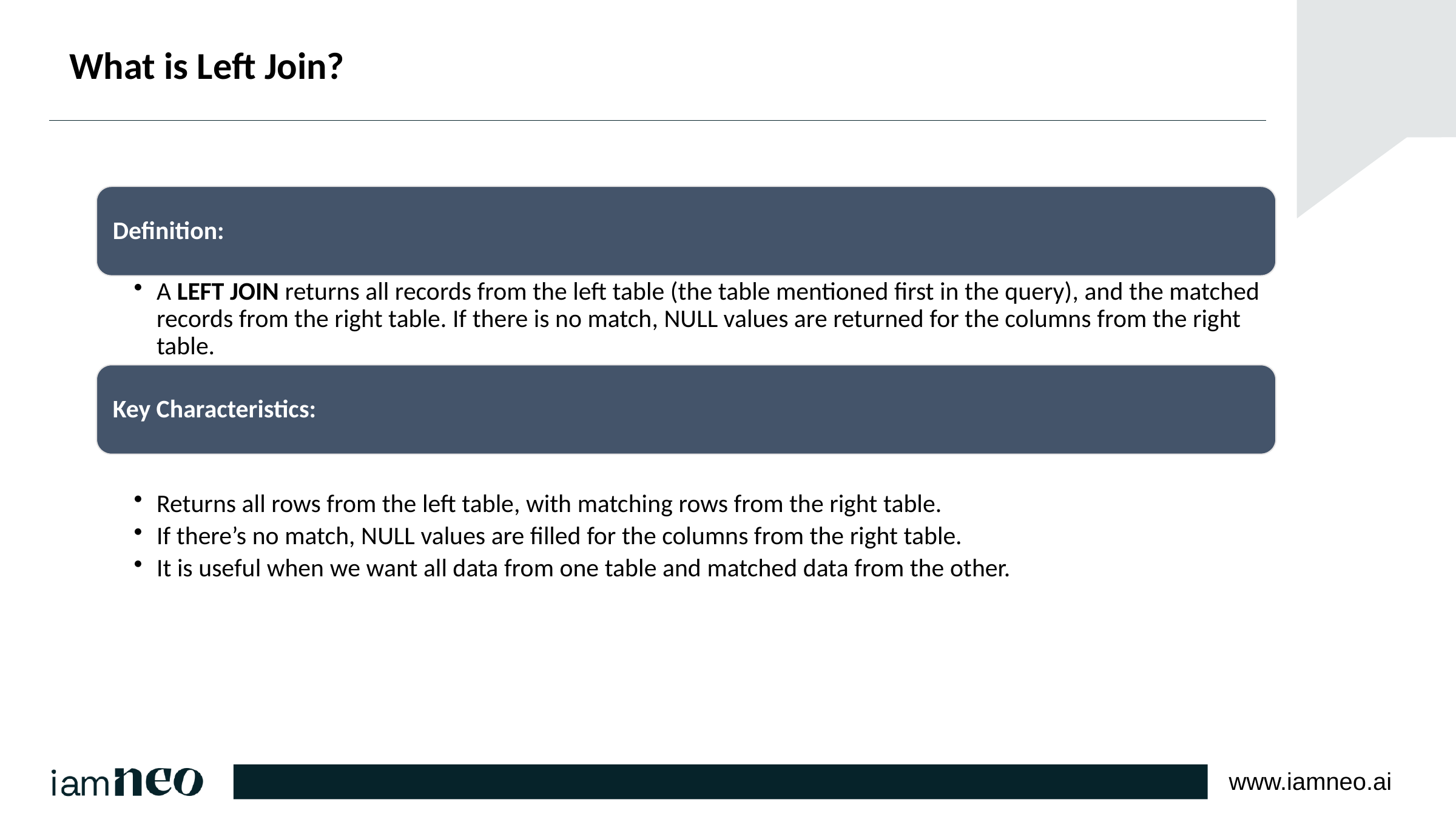

# What is Left Join?
Definition:
A LEFT JOIN returns all records from the left table (the table mentioned first in the query), and the matched records from the right table. If there is no match, NULL values are returned for the columns from the right table.
Key Characteristics:
Returns all rows from the left table, with matching rows from the right table.
If there’s no match, NULL values are filled for the columns from the right table.
It is useful when we want all data from one table and matched data from the other.